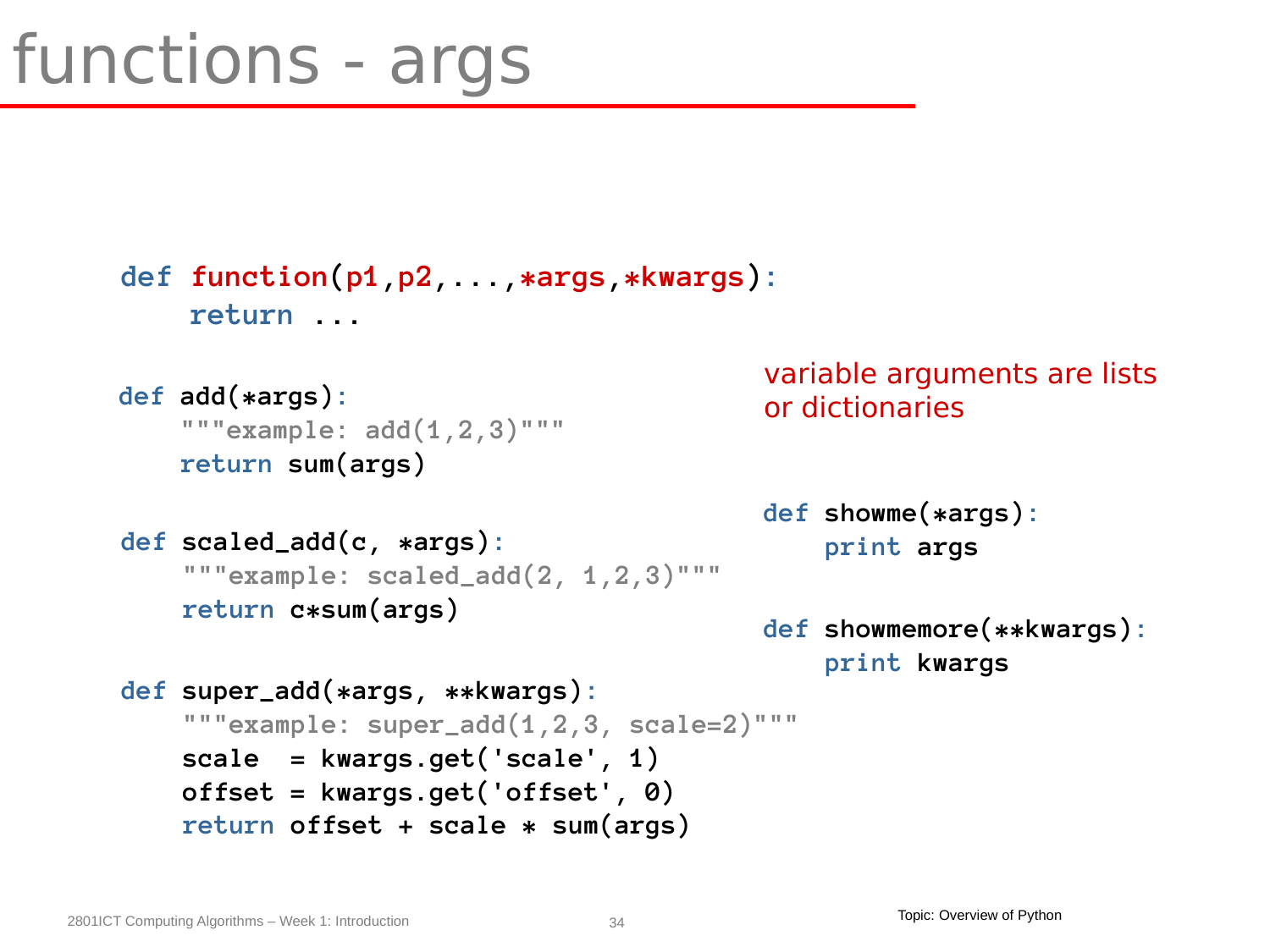

functions - args
def function(p1,p2,...,*args,*kwargs):
    return ...
variable arguments are lists or dictionaries
def add(*args):
    """example: add(1,2,3)"""
    return sum(args)
def showme(*args):
    print args
def scaled_add(c, *args):
    """example: scaled_add(2, 1,2,3)"""
    return c*sum(args)
def showmemore(**kwargs):
    print kwargs
def super_add(*args, **kwargs):
    """example: super_add(1,2,3, scale=2)"""
    scale  = kwargs.get('scale', 1)
    offset = kwargs.get('offset', 0)
    return offset + scale * sum(args)
Topic: Overview of Python